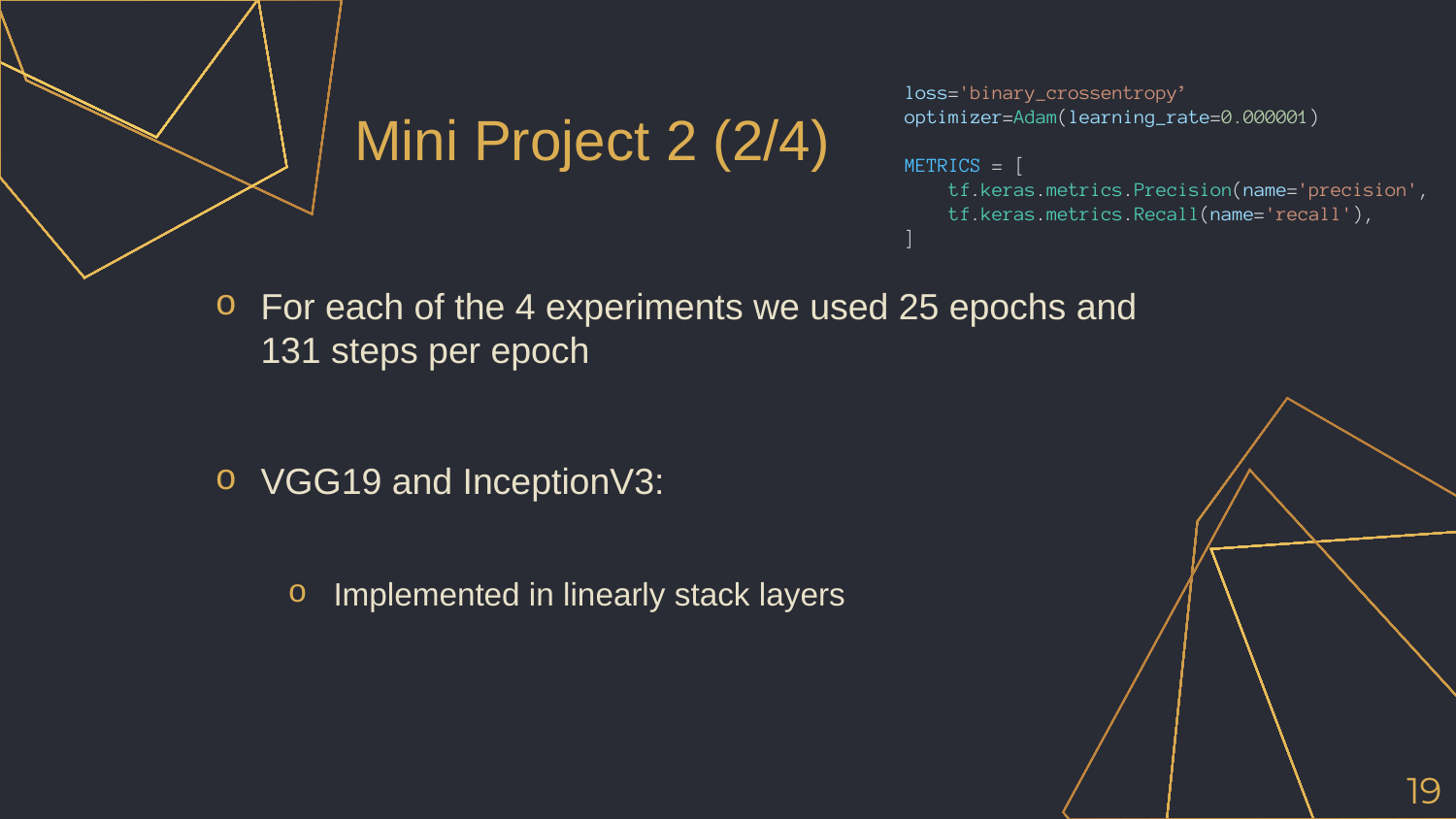

loss='binary_crossentropy’
optimizer=Adam(learning_rate=0.000001)

METRICS = [
    tf.keras.metrics.Precision(name='precision',
    tf.keras.metrics.Recall(name='recall'),
]

# Mini Project 2 (2/4)
For each of the 4 experiments we used 25 epochs and 131 steps per epoch

VGG19 and InceptionV3:

Implemented in linearly stack layers
19